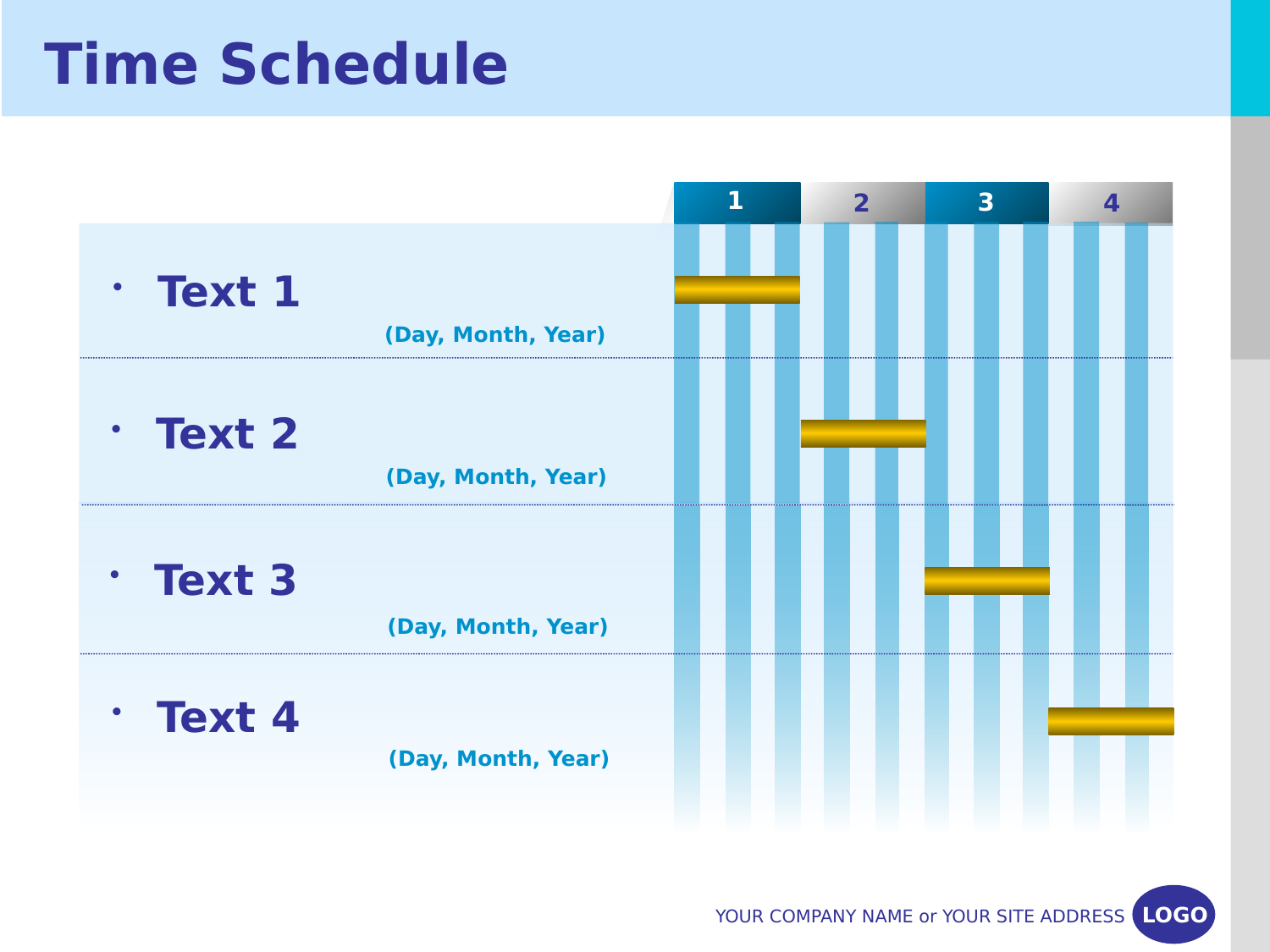

# Time Schedule

 1
 3
 4
 2

 Text 1

(Day, Month, Year)

 Text 2

(Day, Month, Year)

 Text 3

(Day, Month, Year)

 Text 4

(Day, Month, Year)
YOUR COMPANY NAME or YOUR SITE ADDRESS